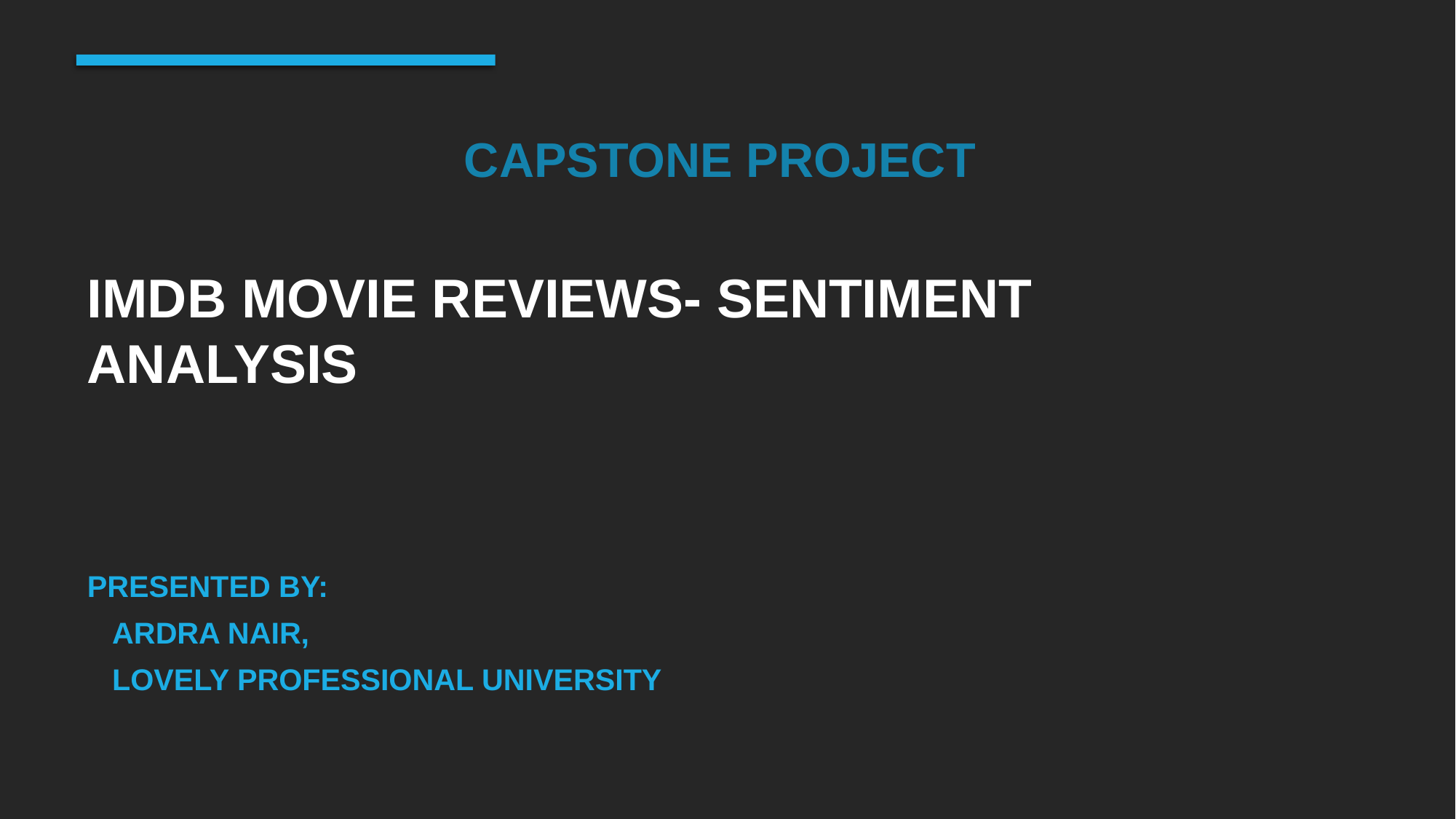

# IMDB MOVIE Reviews- Sentiment Analysis
CAPSTONE PROJECT
Presented By:
   Ardra Nair,
   Lovely Professional University